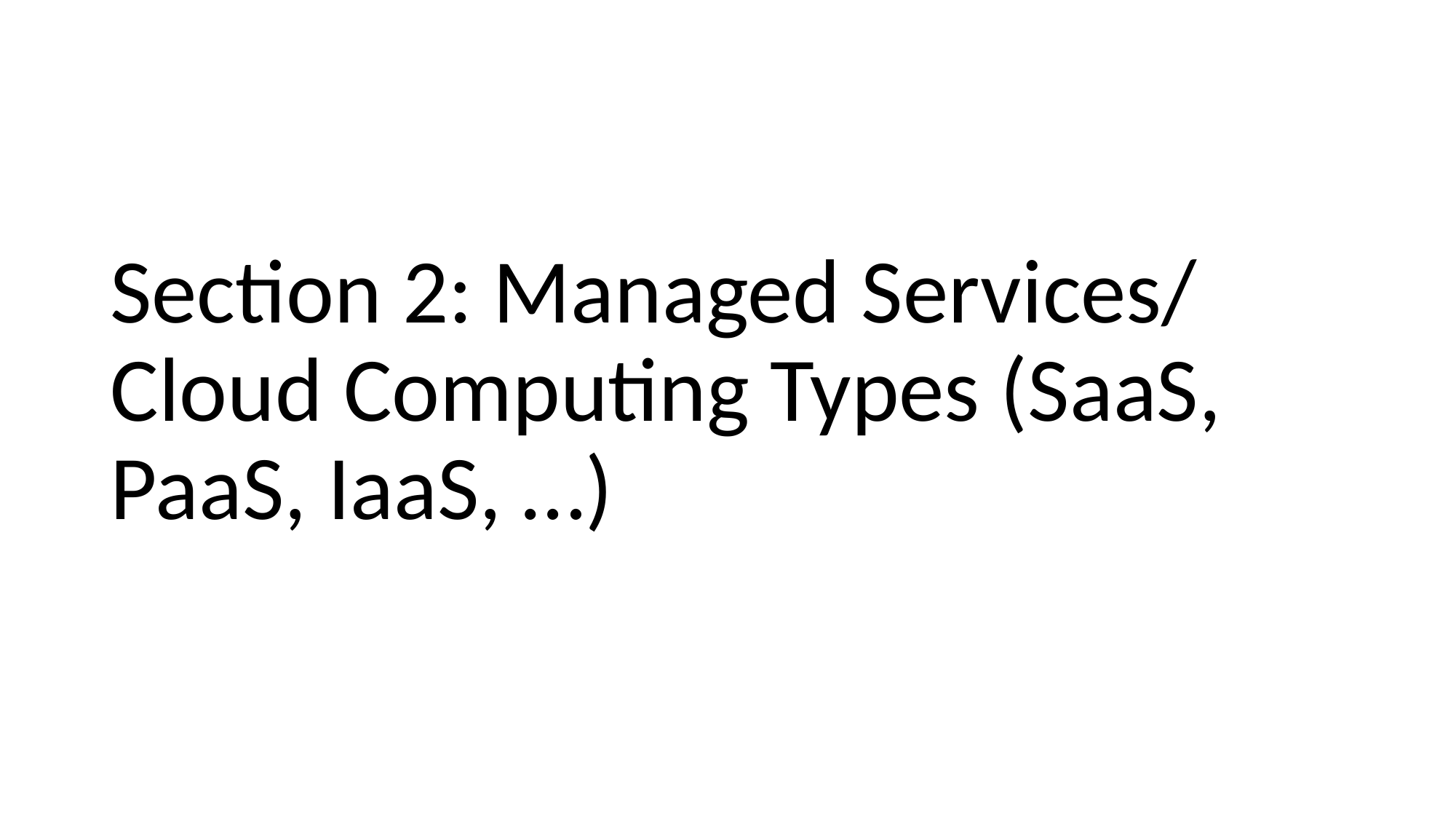

# Section 2: Managed Services/ Cloud Computing Types (SaaS, PaaS, IaaS, …)